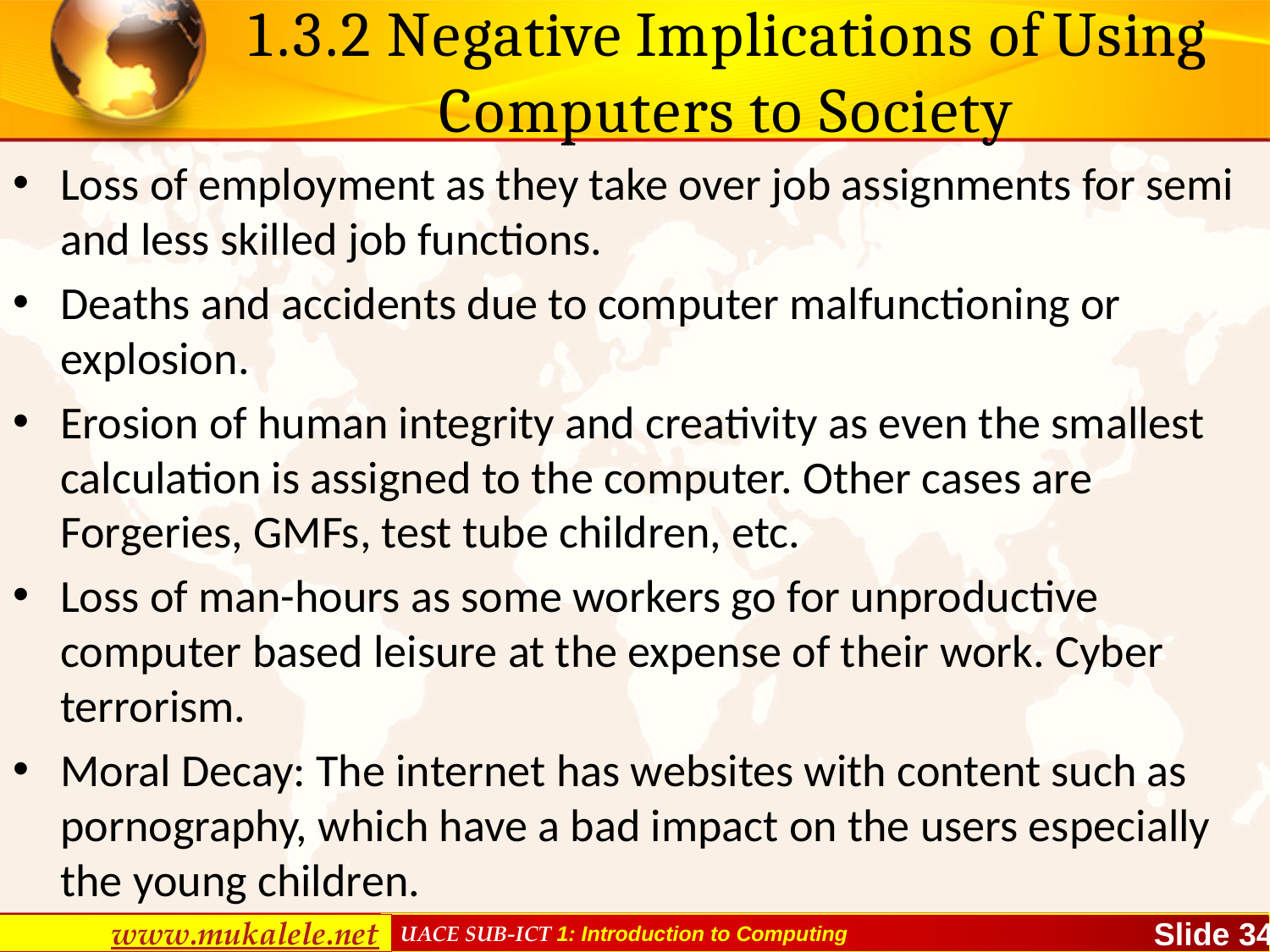

# 1.3.2 Negative Implications of Using Computers to Society
Loss of employment as they take over job assignments for semi and less skilled job functions.
Deaths and accidents due to computer malfunctioning or explosion.
Erosion of human integrity and creativity as even the smallest calculation is assigned to the computer. Other cases are Forgeries, GMFs, test tube children, etc.
Loss of man-hours as some workers go for unproductive computer based leisure at the expense of their work. Cyber terrorism.
Moral Decay: The internet has websites with content such as pornography, which have a bad impact on the users especially the young children.